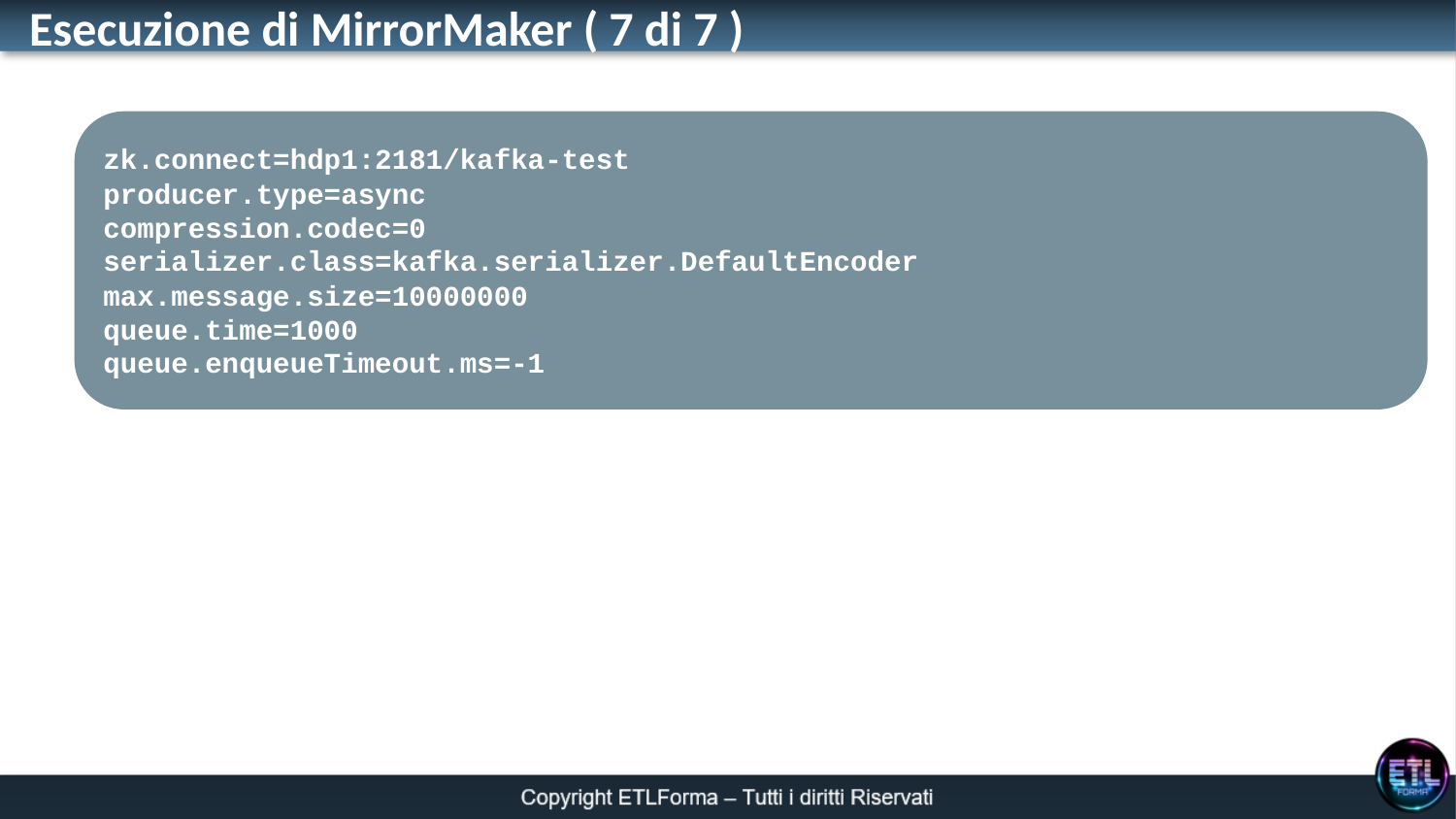

Esecuzione di MirrorMaker ( 7 di 7 )
zk.connect=hdp1:2181/kafka-test
producer.type=async
compression.codec=0
serializer.class=kafka.serializer.DefaultEncoder
max.message.size=10000000
queue.time=1000
queue.enqueueTimeout.ms=-1